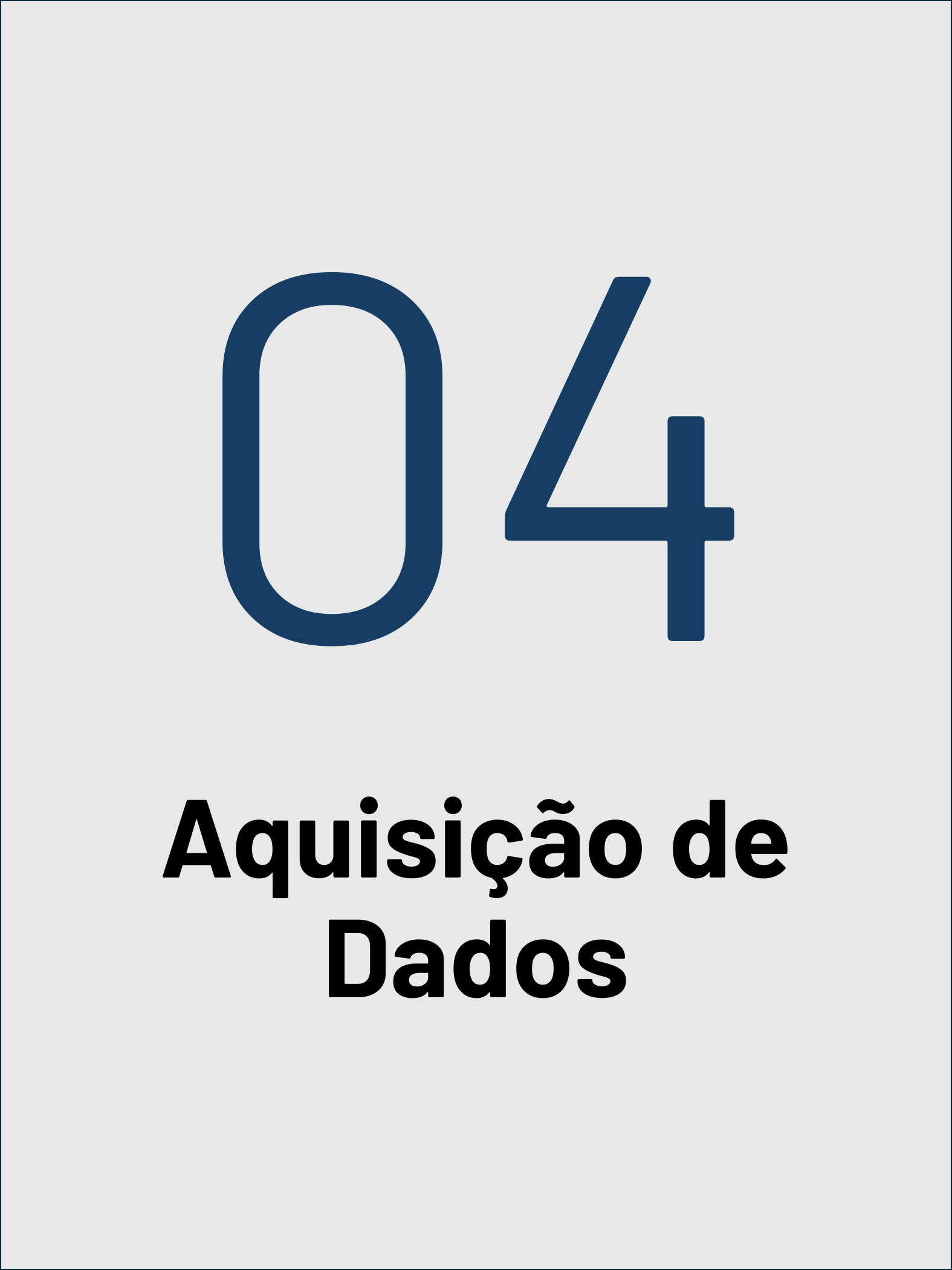

04
# Aquisição de Dados
Descomplicando Data Science - Rodrigo Alves
16